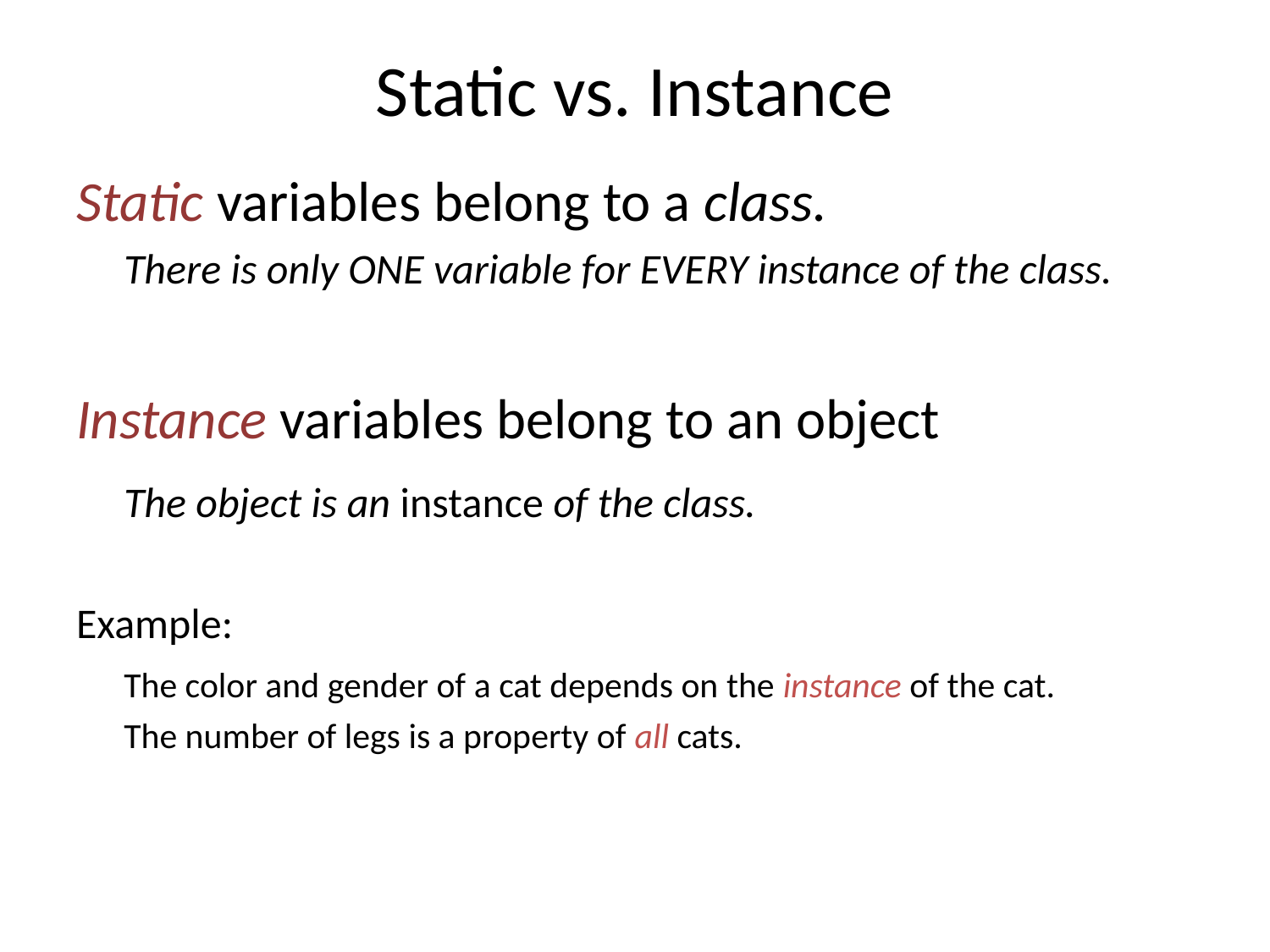

# Static vs. Instance
Static variables belong to a class.
	There is only ONE variable for EVERY instance of the class.

Instance variables belong to an object
	The object is an instance of the class.

Example:
	The color and gender of a cat depends on the instance of the cat.
	The number of legs is a property of all cats.